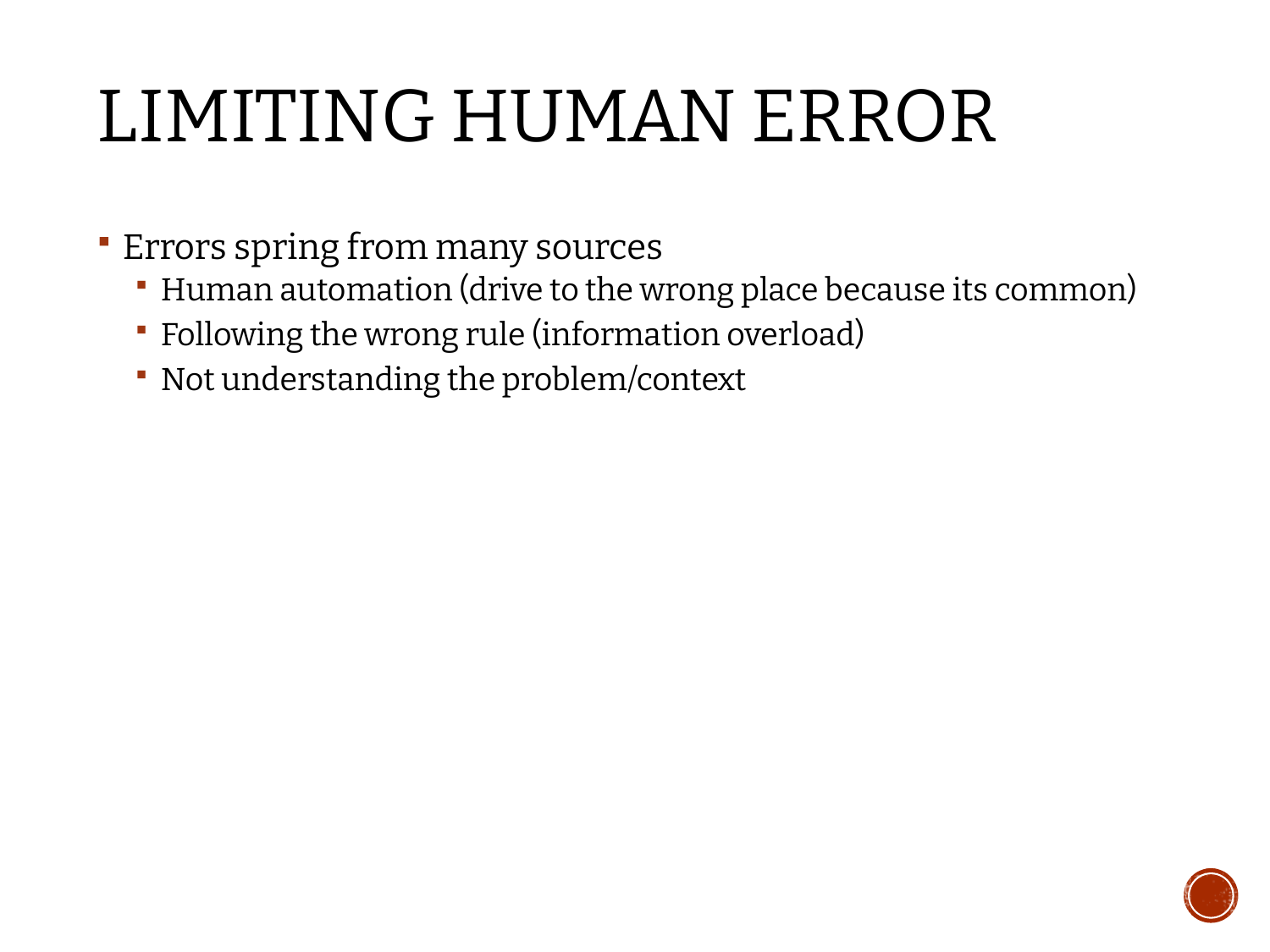

# Limiting Human Error
Errors spring from many sources
Human automation (drive to the wrong place because its common)
Following the wrong rule (information overload)
Not understanding the problem/context